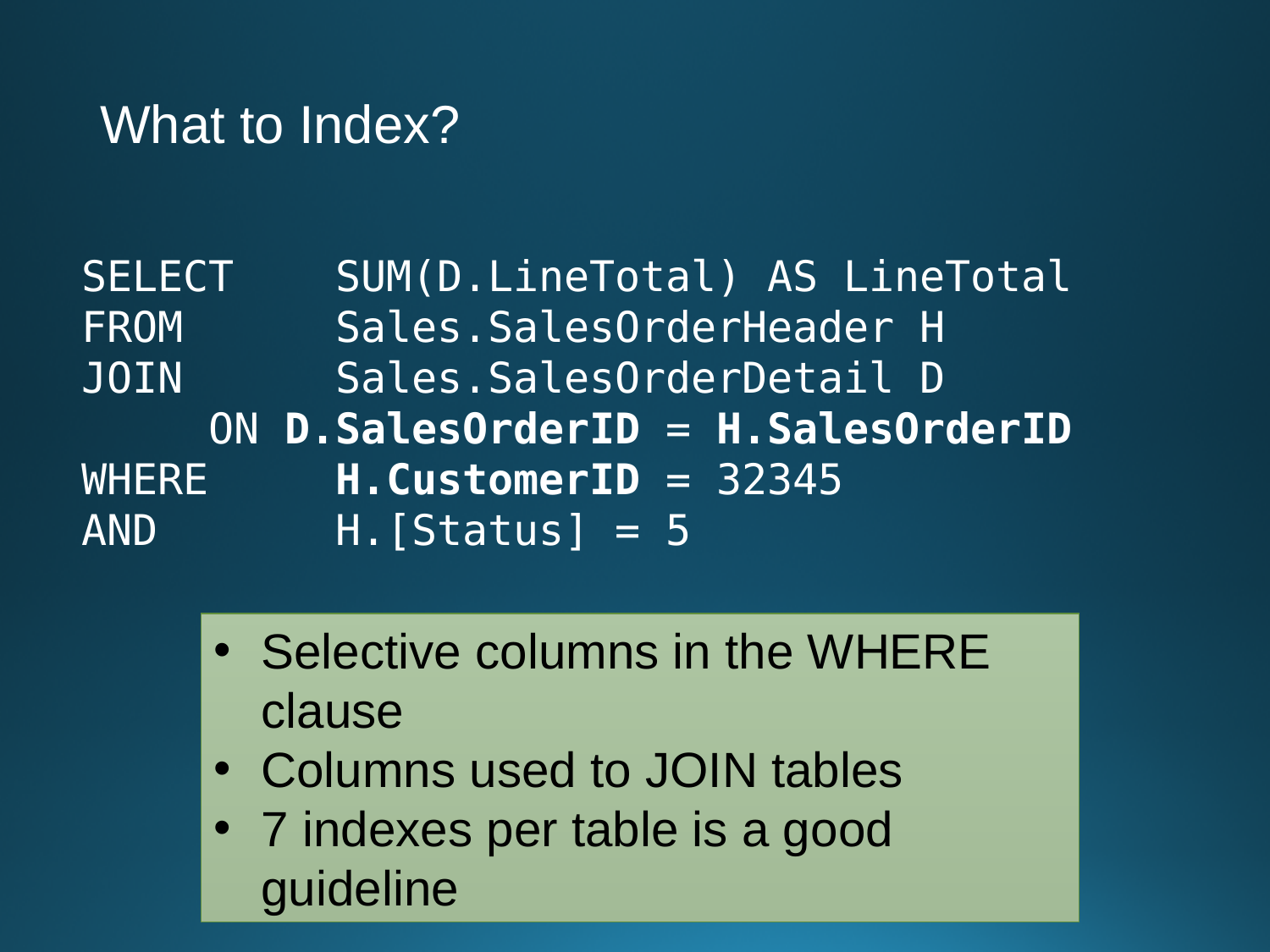

# What to Index?
SELECT  	SUM(D.LineTotal) AS LineTotal
FROM		Sales.SalesOrderHeader H
JOIN		Sales.SalesOrderDetail D
	ON D.SalesOrderID = H.SalesOrderID
WHERE	H.CustomerID = 32345
AND		H.[Status] = 5
Selective columns in the WHERE clause
Columns used to JOIN tables
7 indexes per table is a good guideline